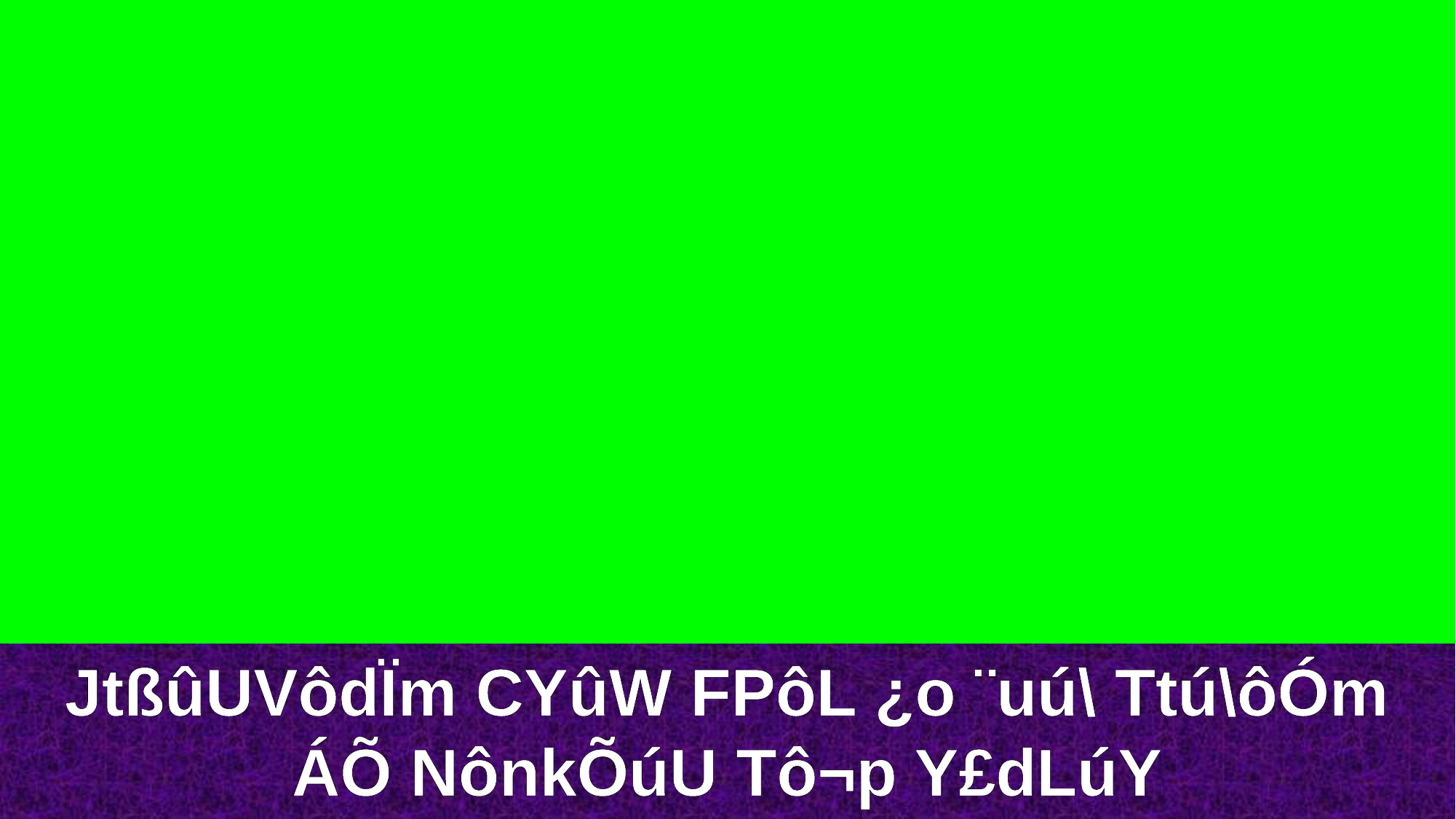

JtßûUVôdÏm CYûW FPôL ¿o ¨uú\ Ttú\ôÓm ÁÕ NônkÕúU Tô¬p Y£dLúY